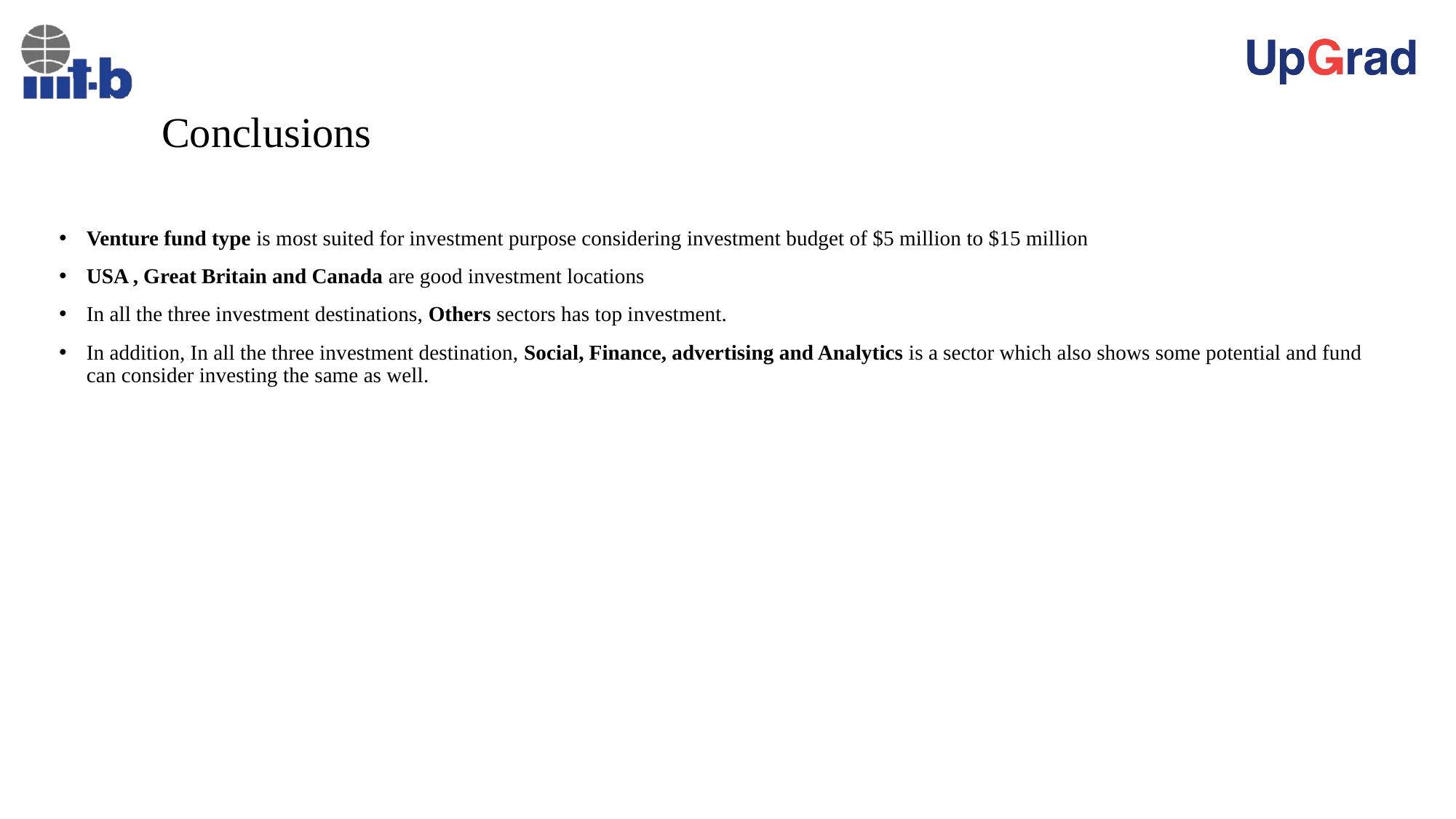

# Conclusions
Venture fund type is most suited for investment purpose considering investment budget of $5 million to $15 million
USA , Great Britain and Canada are good investment locations
In all the three investment destinations, Others sectors has top investment.
In addition, In all the three investment destination, Social, Finance, advertising and Analytics is a sector which also shows some potential and fund can consider investing the same as well.